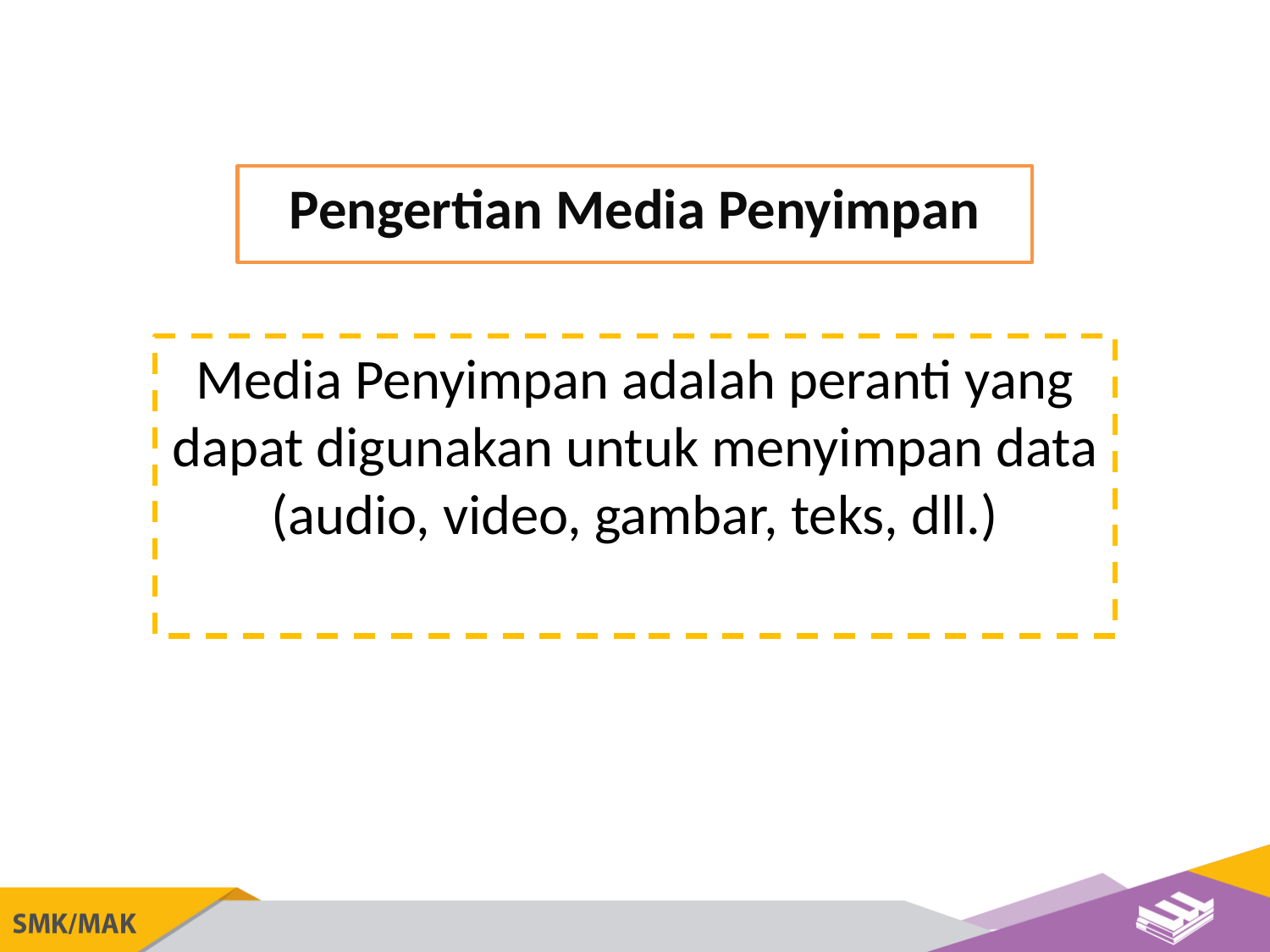

Pengertian Media Penyimpan
Media Penyimpan adalah peranti yang dapat digunakan untuk menyimpan data (audio, video, gambar, teks, dll.)